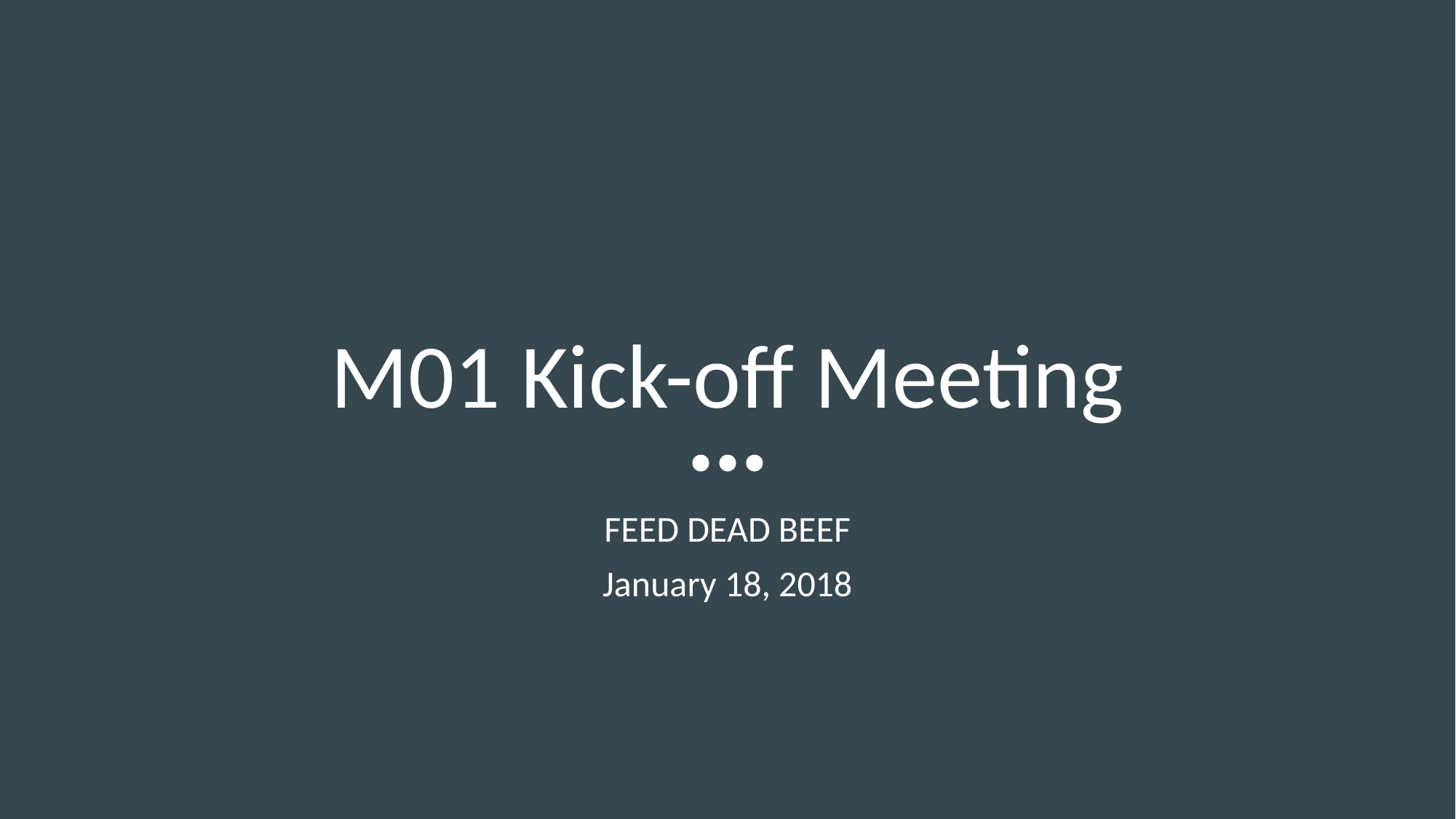

# M01 Kick-off Meeting
FEED DEAD BEEF
January 18, 2018